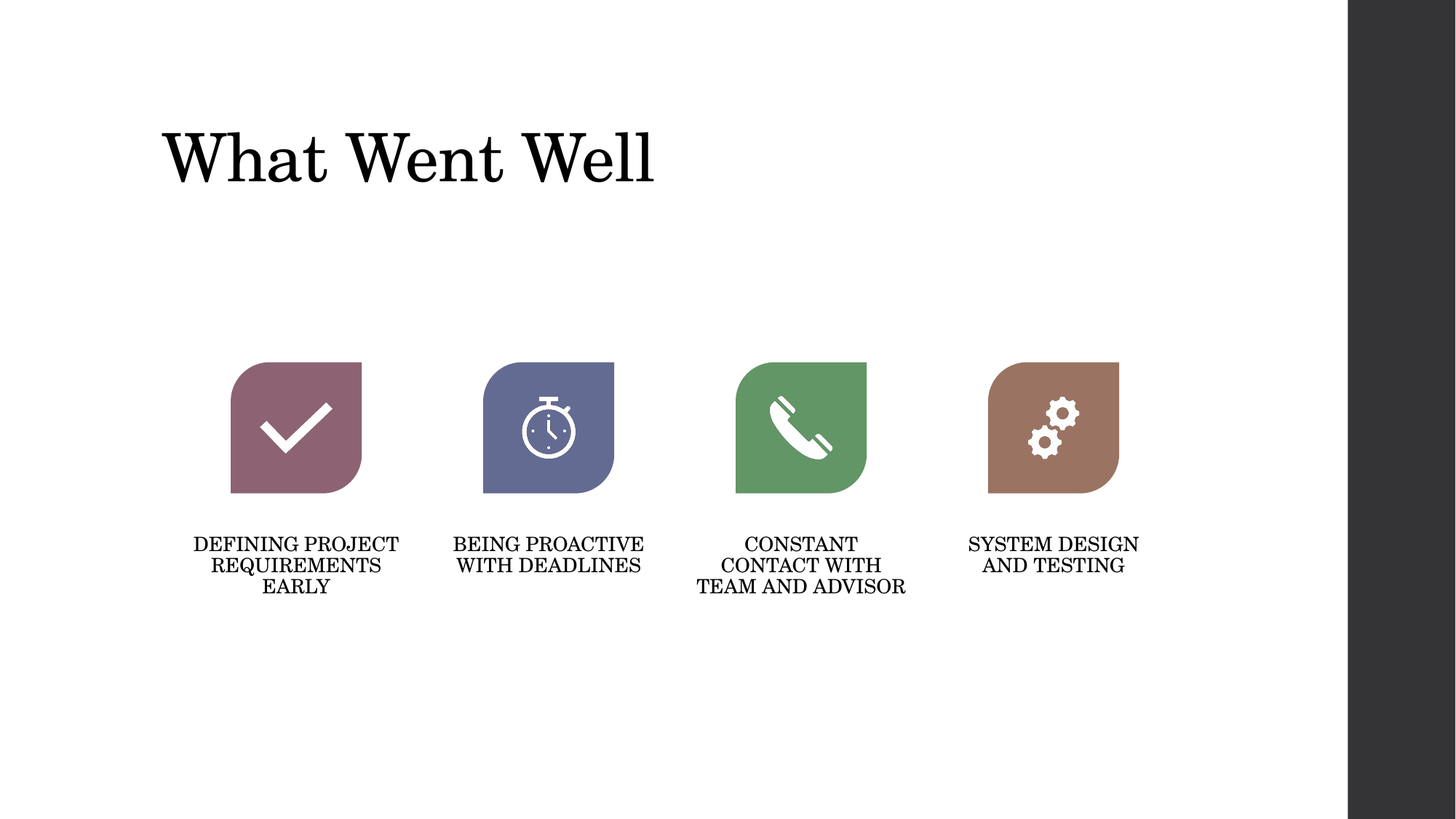

# What Went Well
Defining project requirements early
Being proactive with deadlines
Constant contact with team and advisor
System design and testing